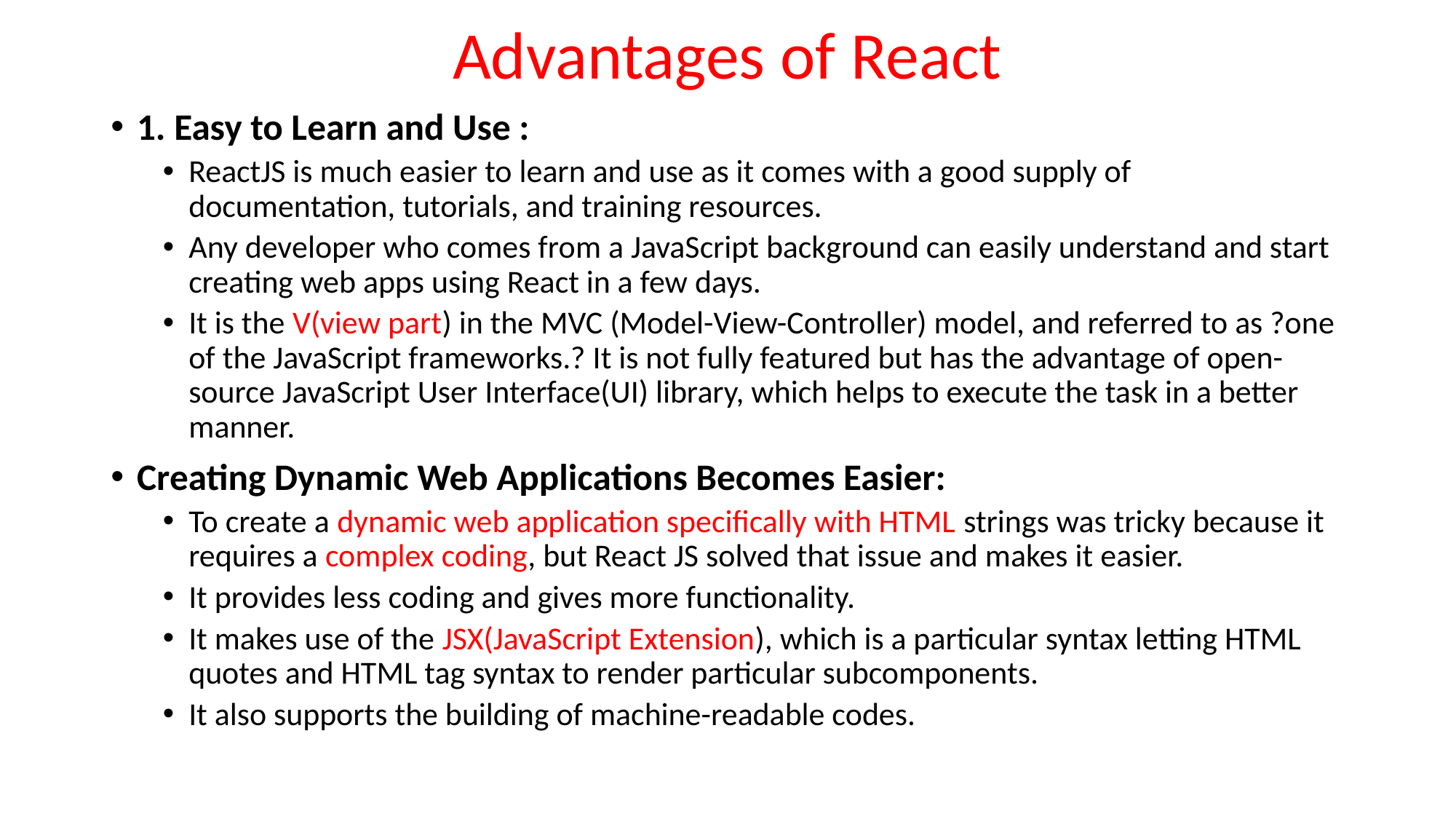

# Advantages of React
1. Easy to Learn and Use :
ReactJS is much easier to learn and use as it comes with a good supply of documentation, tutorials, and training resources.
Any developer who comes from a JavaScript background can easily understand and start creating web apps using React in a few days.
It is the V(view part) in the MVC (Model-View-Controller) model, and referred to as ?one of the JavaScript frameworks.? It is not fully featured but has the advantage of open-source JavaScript User Interface(UI) library, which helps to execute the task in a better manner.
Creating Dynamic Web Applications Becomes Easier:
To create a dynamic web application specifically with HTML strings was tricky because it requires a complex coding, but React JS solved that issue and makes it easier.
It provides less coding and gives more functionality.
It makes use of the JSX(JavaScript Extension), which is a particular syntax letting HTML quotes and HTML tag syntax to render particular subcomponents.
It also supports the building of machine-readable codes.